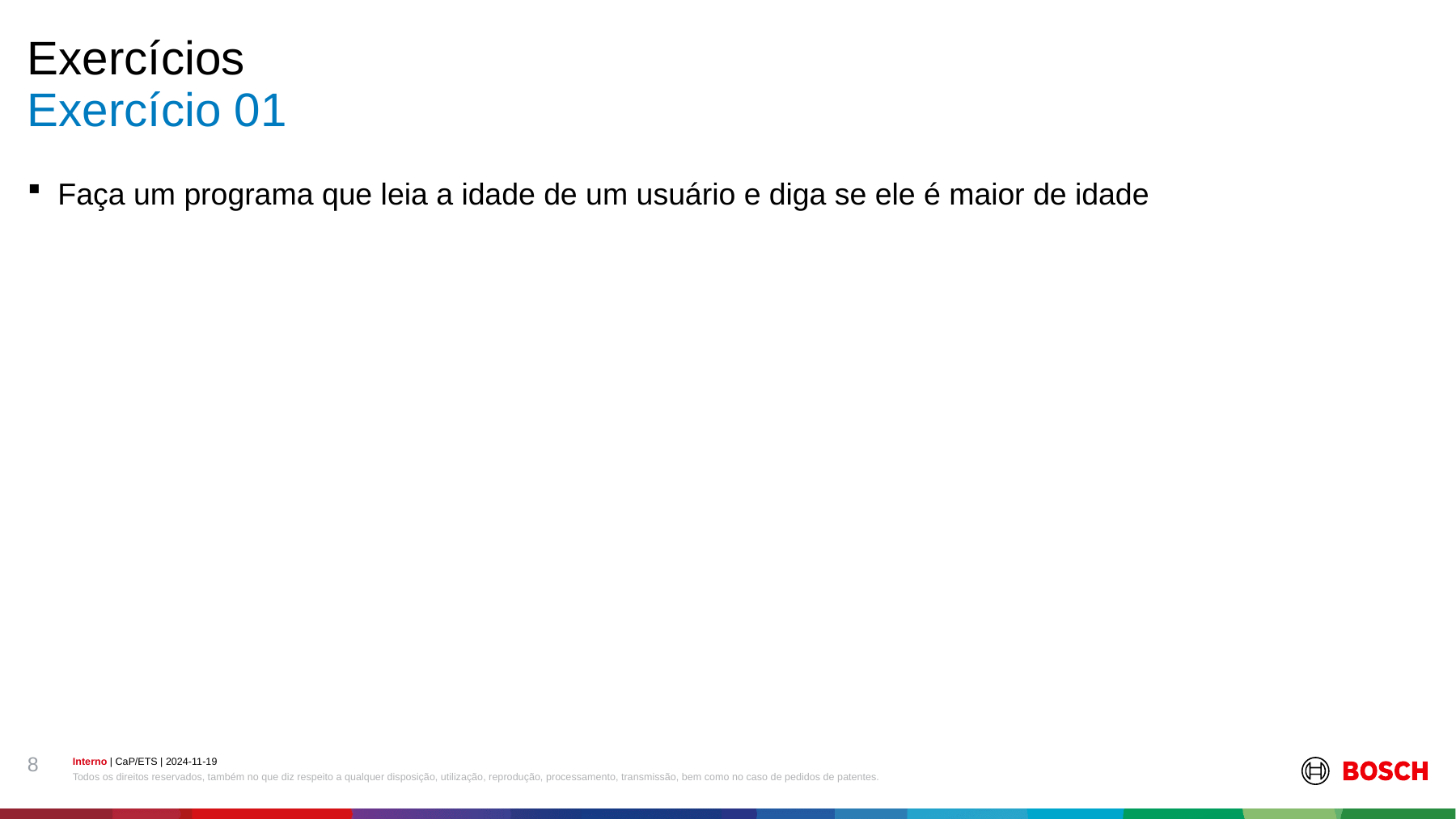

Exercícios
# Exercício 01
Faça um programa que leia a idade de um usuário e diga se ele é maior de idade
8